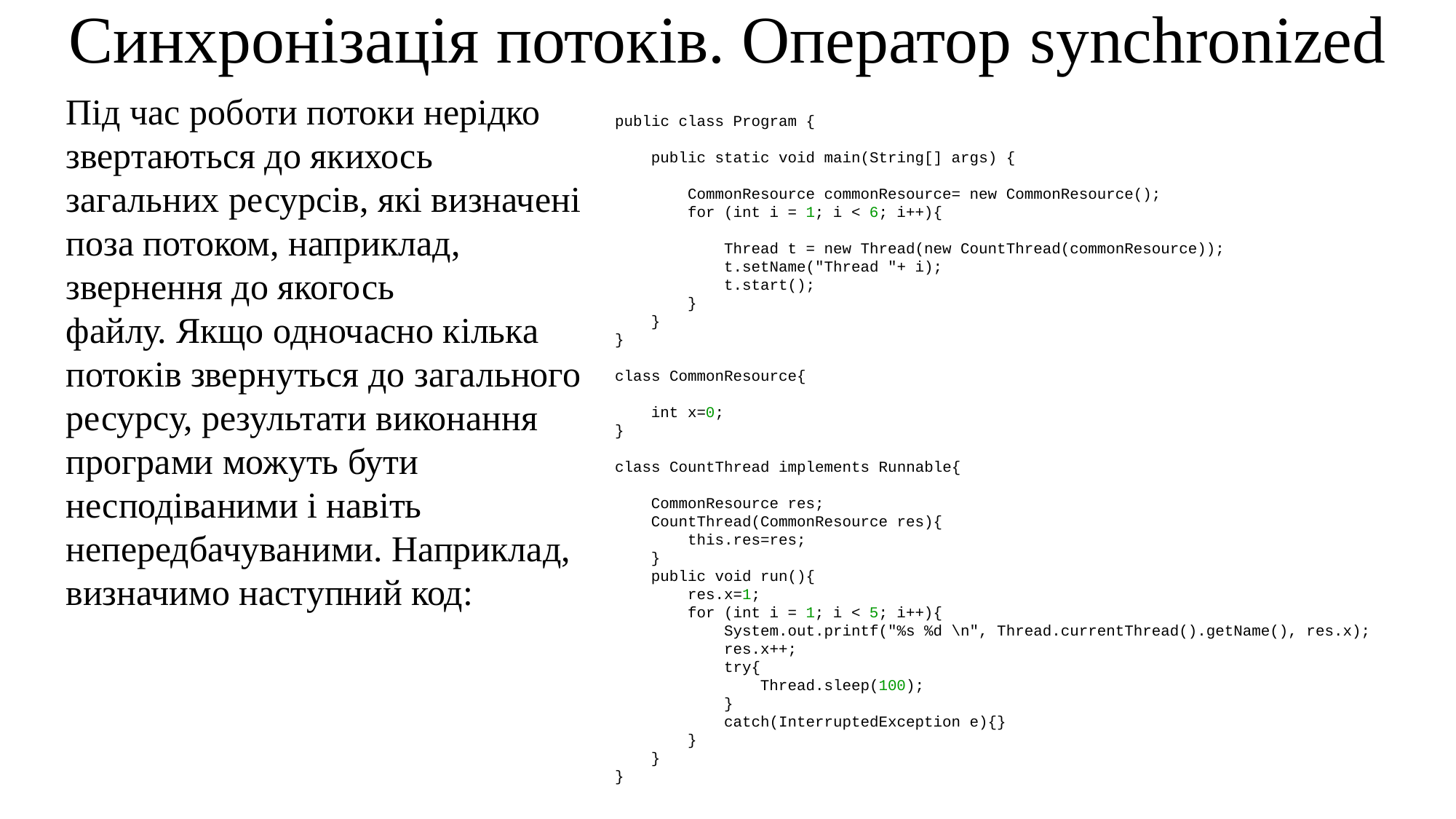

# Синхронізація потоків. Оператор synchronized
Під час роботи потоки нерідко звертаються до якихось загальних ресурсів, які визначені поза потоком, наприклад, звернення до якогось файлу. Якщо одночасно кілька потоків звернуться до загального ресурсу, результати виконання програми можуть бути несподіваними і навіть непередбачуваними. Наприклад, визначимо наступний код:
public class Program {

    public static void main(String[] args) {

        CommonResource commonResource= new CommonResource();
        for (int i = 1; i < 6; i++){

            Thread t = new Thread(new CountThread(commonResource));
            t.setName("Thread "+ i);
            t.start();
        }
    }
}

class CommonResource{

    int x=0;
}

class CountThread implements Runnable{

    CommonResource res;
    CountThread(CommonResource res){
        this.res=res;
    }
    public void run(){
        res.x=1;
        for (int i = 1; i < 5; i++){
            System.out.printf("%s %d \n", Thread.currentThread().getName(), res.x);
            res.x++;
            try{
                Thread.sleep(100);
            }
            catch(InterruptedException e){}
        }
    }
}